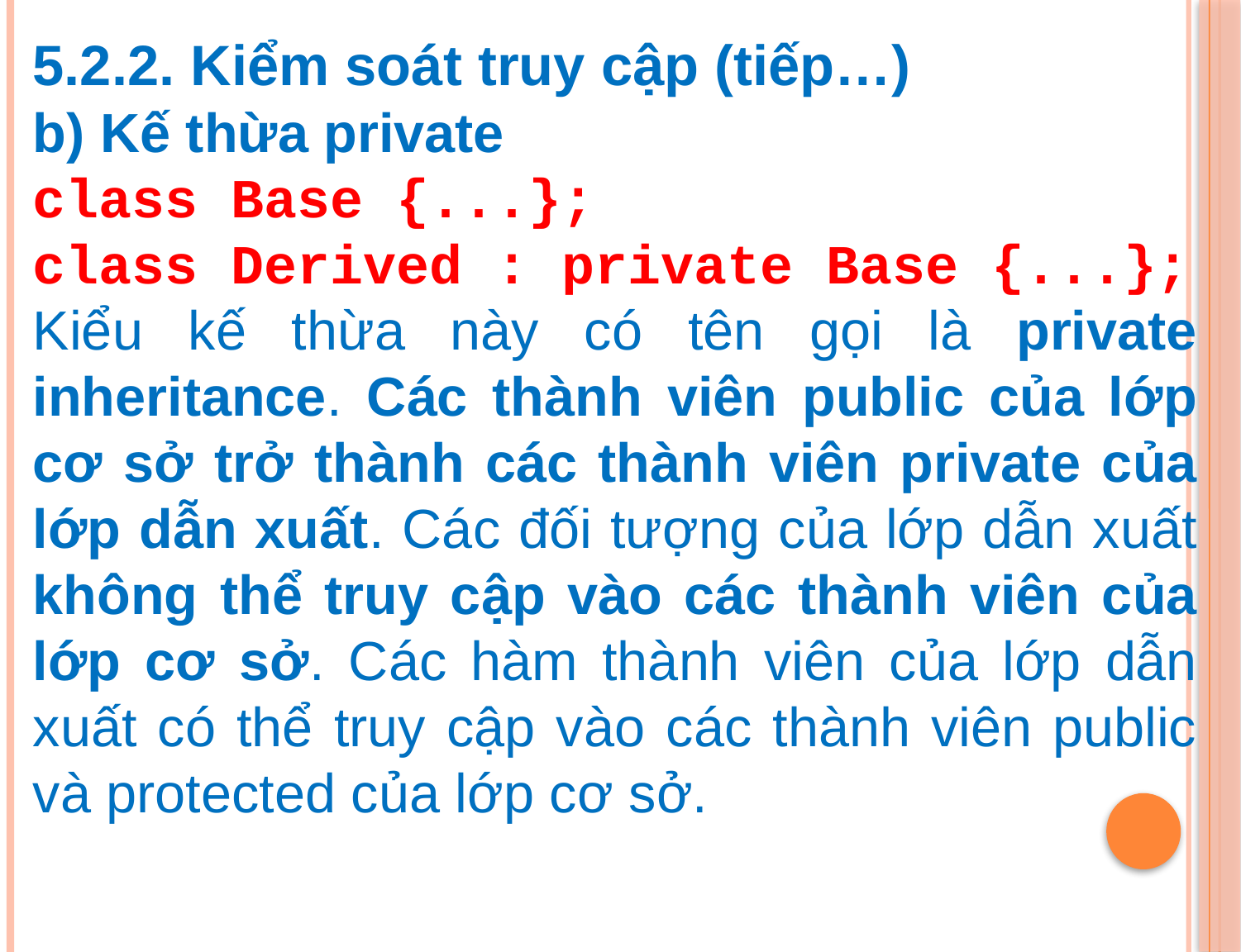

5.2.2. Kiểm soát truy cập (tiếp…)
b) Kế thừa private
class Base {...};
class Derived : private Base {...};
Kiểu kế thừa này có tên gọi là private inheritance. Các thành viên public của lớp cơ sở trở thành các thành viên private của lớp dẫn xuất. Các đối tượng của lớp dẫn xuất không thể truy cập vào các thành viên của lớp cơ sở. Các hàm thành viên của lớp dẫn xuất có thể truy cập vào các thành viên public và protected của lớp cơ sở.